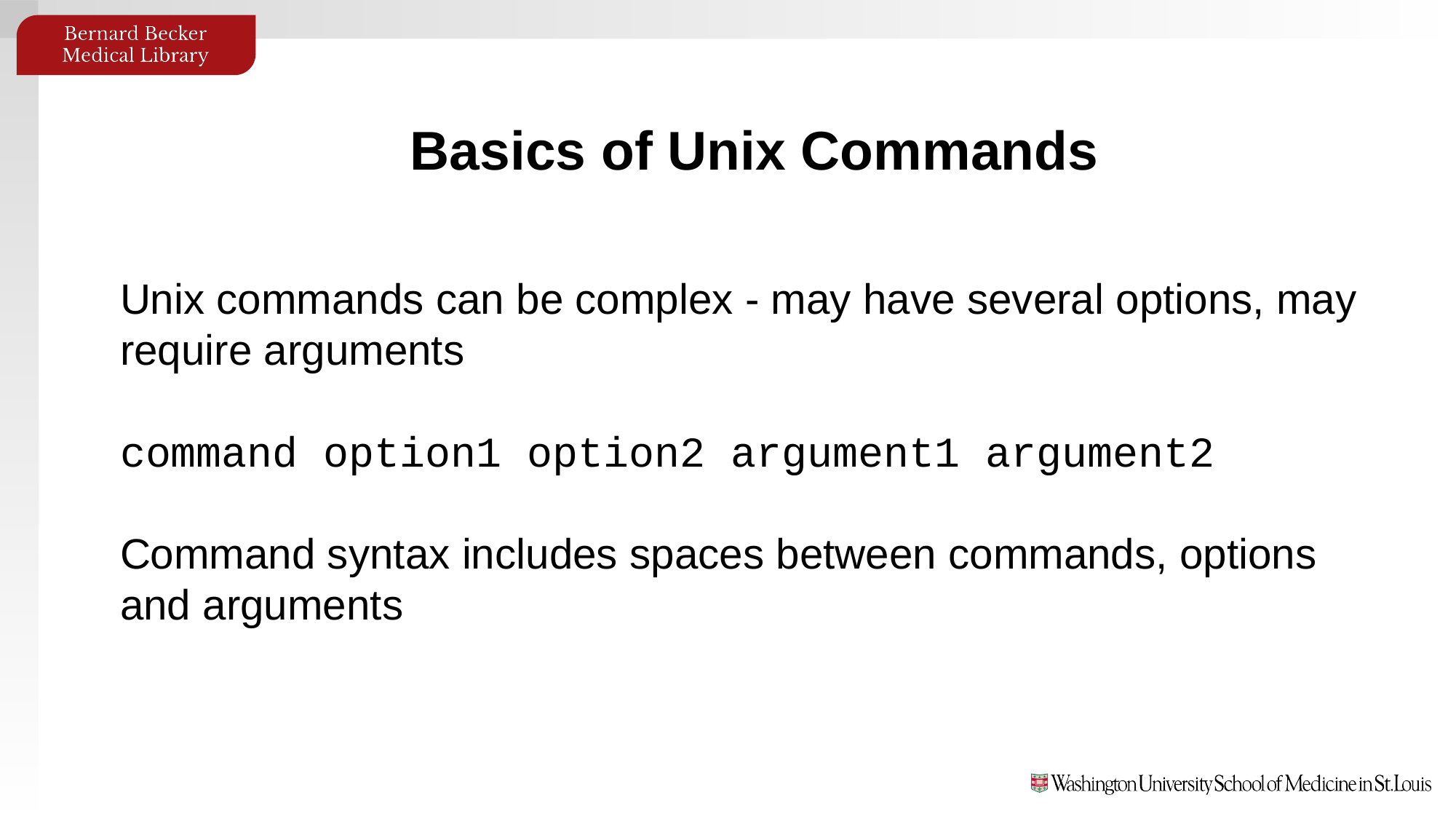

# Basics of Unix Commands
Unix commands can be complex - may have several options, may require arguments

command option1 option2 argument1 argument2

Command syntax includes spaces between commands, options and arguments